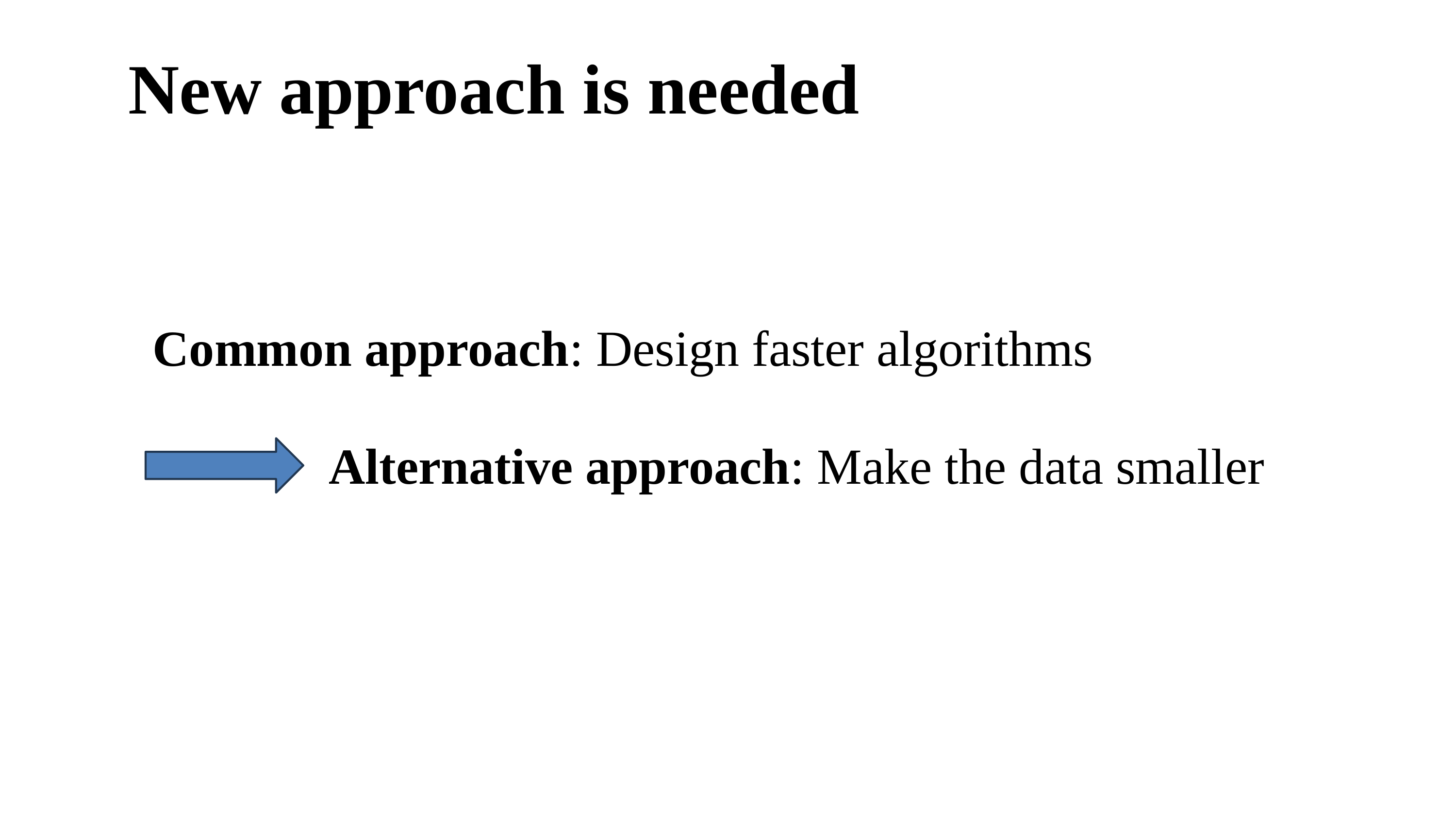

New approach is needed
Common approach: Design faster algorithms
Alternative approach: Make the data smaller